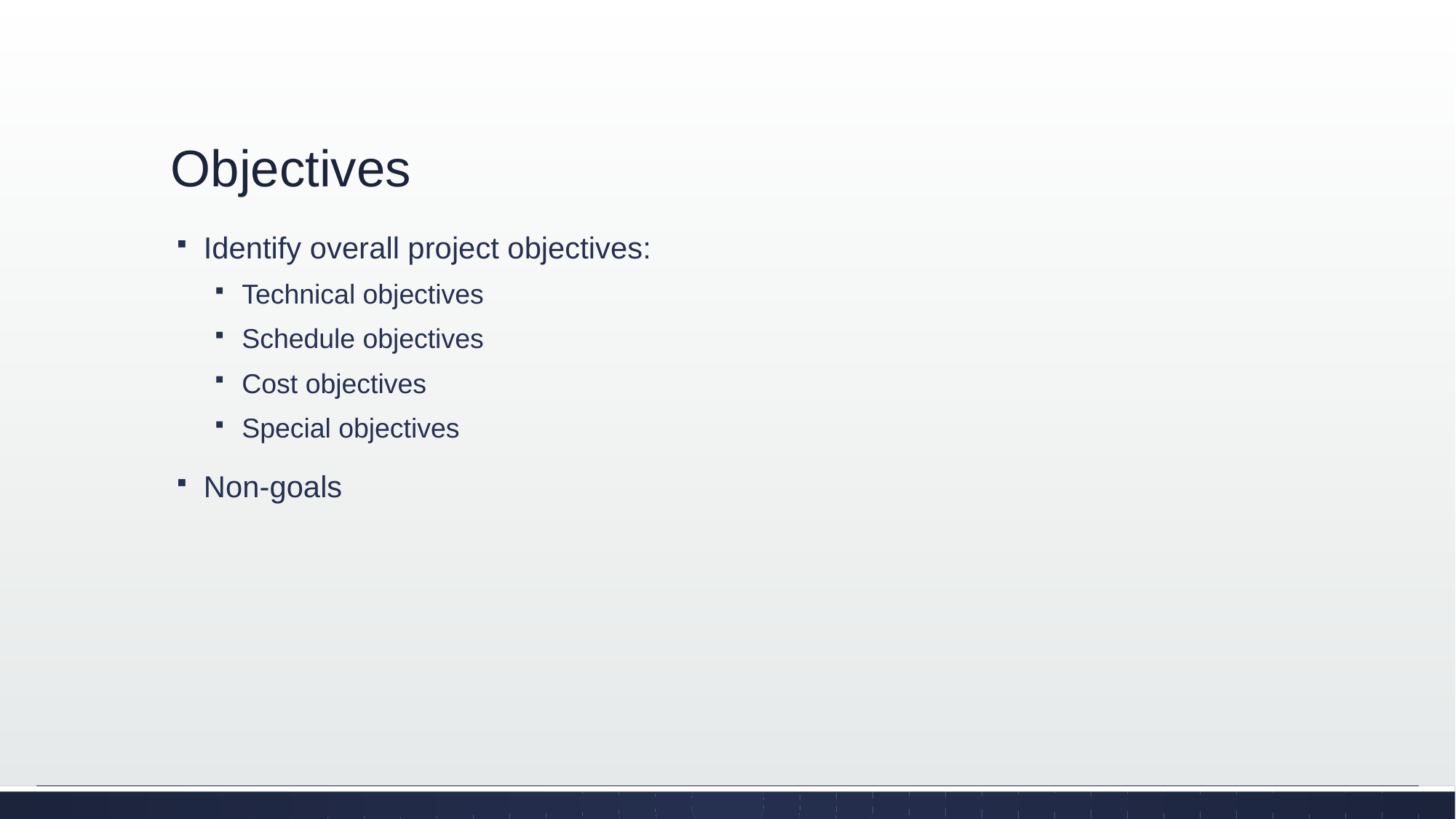

# Objectives
Identify overall project objectives:
Technical objectives
Schedule objectives
Cost objectives
Special objectives
Non-goals